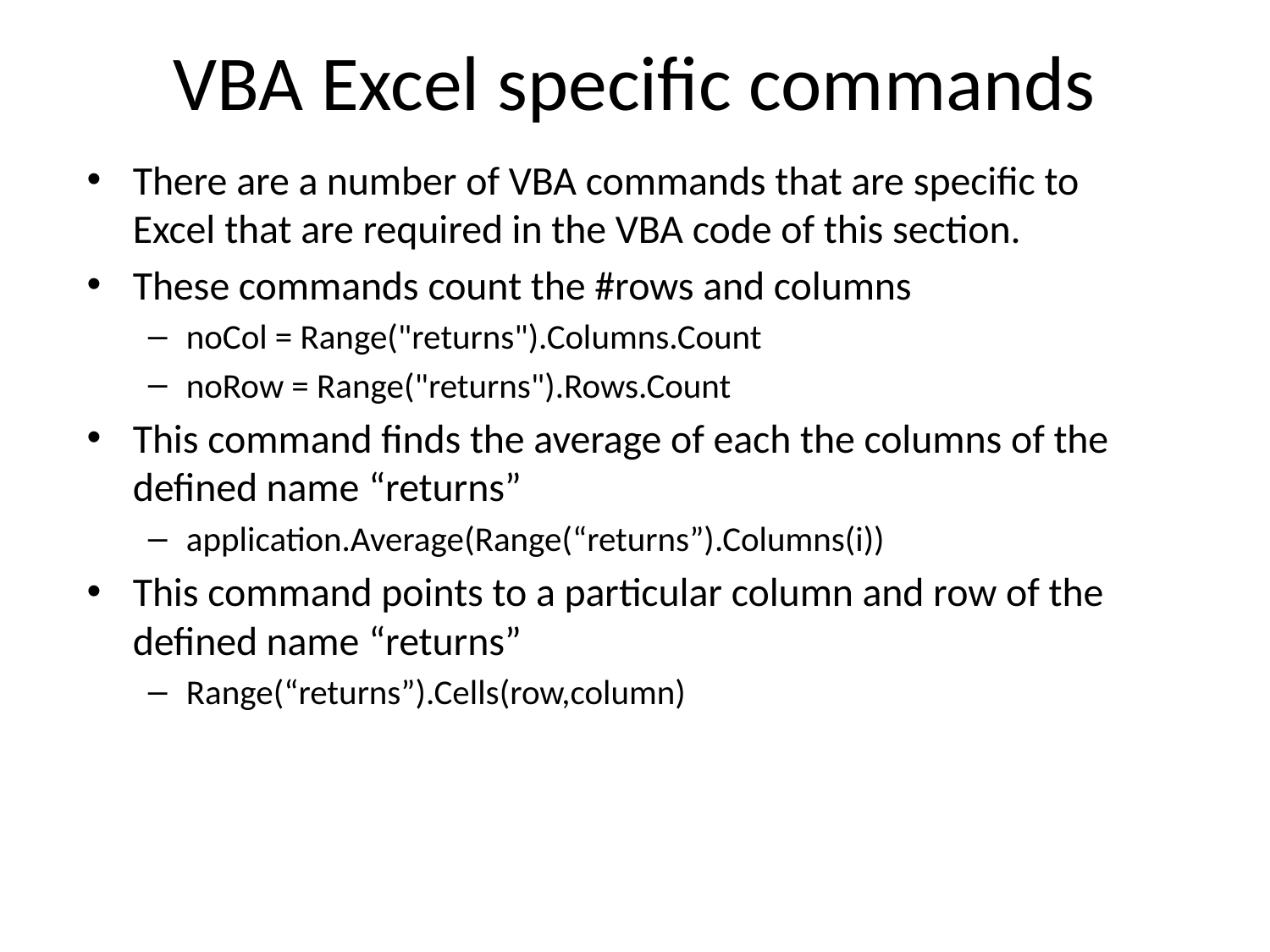

# VBA Excel specific commands
There are a number of VBA commands that are specific to Excel that are required in the VBA code of this section.
These commands count the #rows and columns
noCol = Range("returns").Columns.Count
noRow = Range("returns").Rows.Count
This command finds the average of each the columns of the defined name “returns”
application.Average(Range(“returns”).Columns(i))
This command points to a particular column and row of the defined name “returns”
Range(“returns”).Cells(row,column)